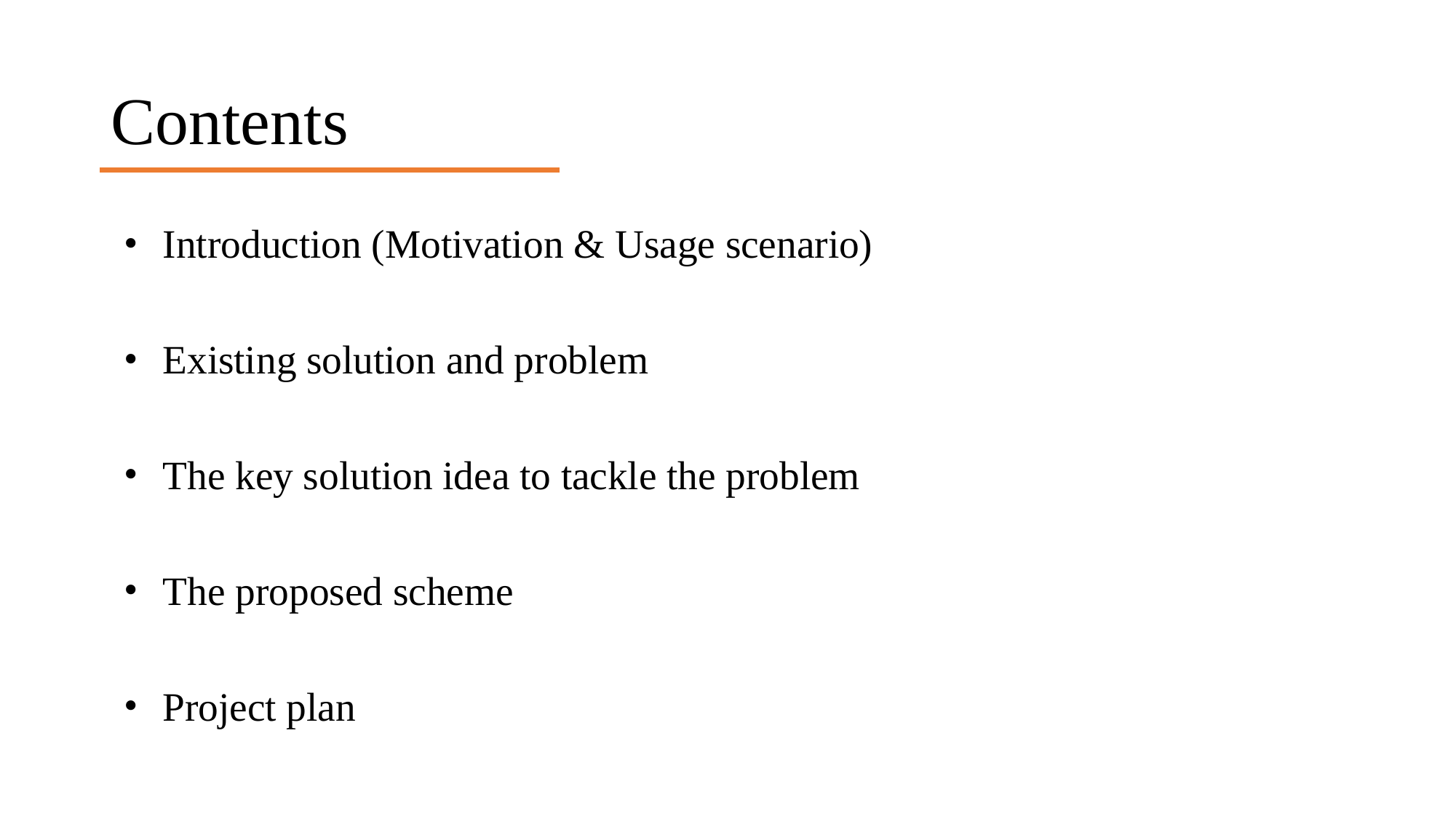

# Contents
Introduction (Motivation & Usage scenario)

Existing solution and problem

The key solution idea to tackle the problem

The proposed scheme

Project plan